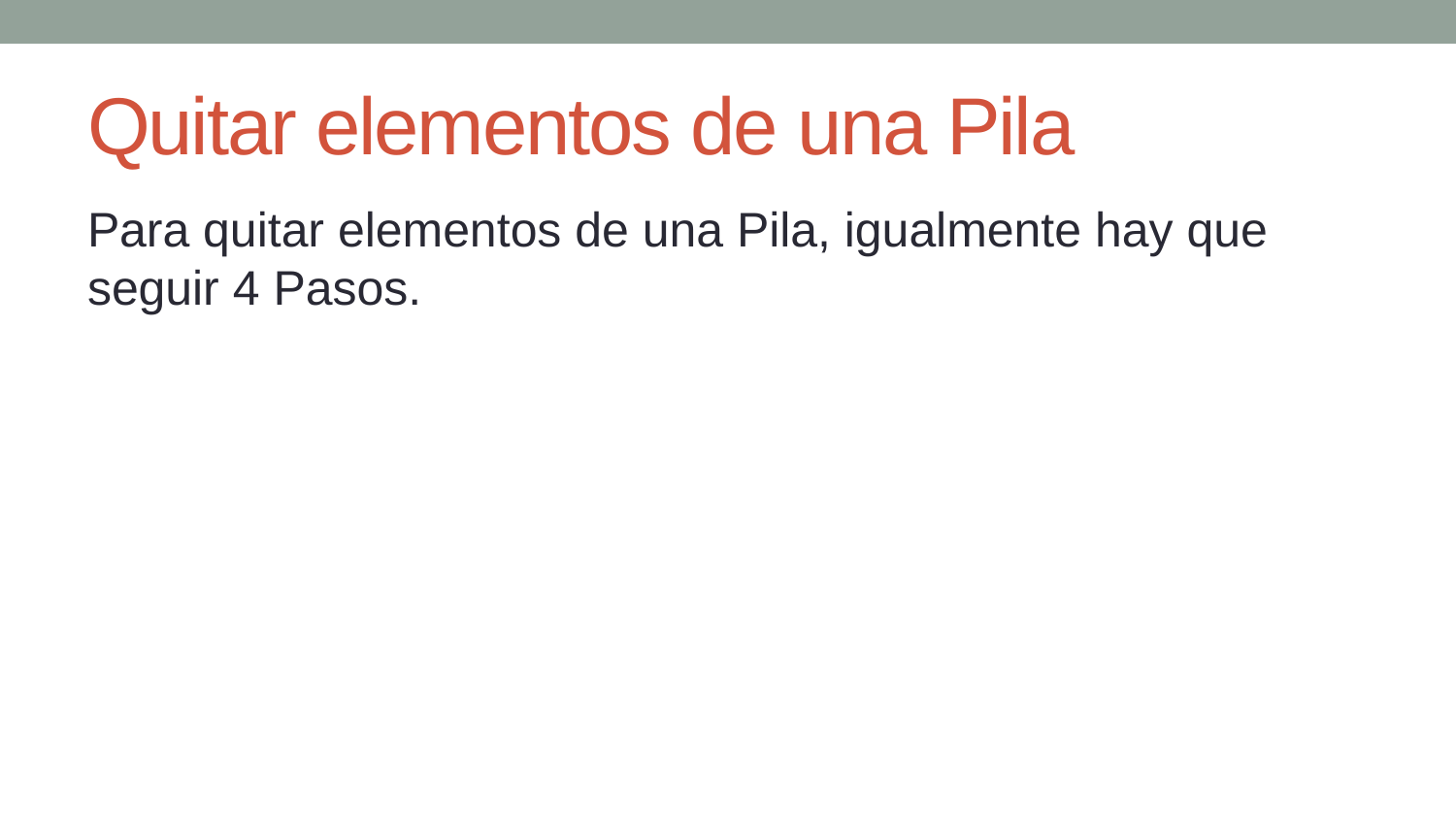

# Quitar elementos de una Pila
Para quitar elementos de una Pila, igualmente hay que seguir 4 Pasos.